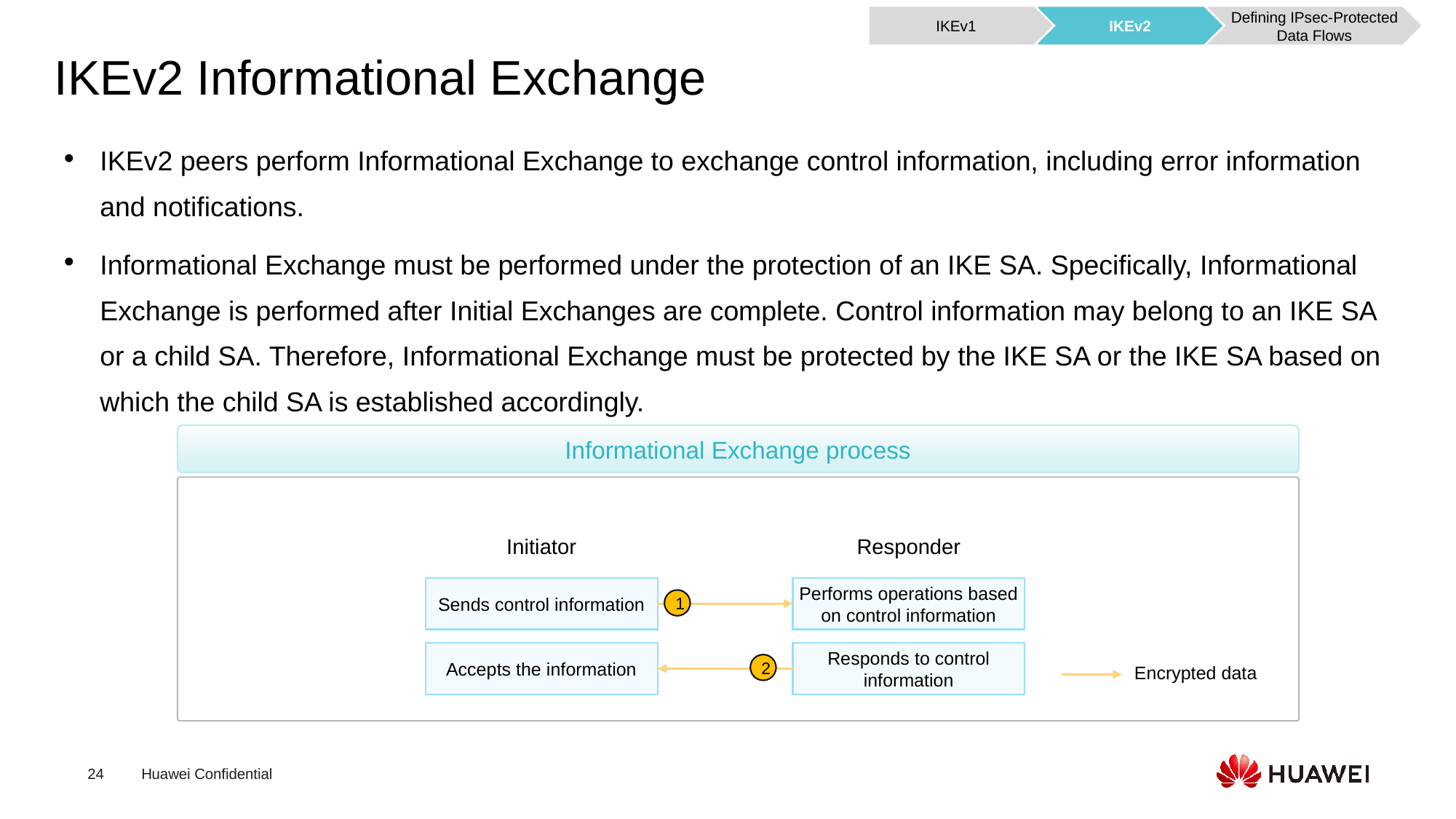

IKEv1
IKEv2
Defining IPsec-Protected Data Flows
# IKEv2 Informational Exchange
IKEv2 peers perform Informational Exchange to exchange control information, including error information and notifications.
Informational Exchange must be performed under the protection of an IKE SA. Specifically, Informational Exchange is performed after Initial Exchanges are complete. Control information may belong to an IKE SA or a child SA. Therefore, Informational Exchange must be protected by the IKE SA or the IKE SA based on which the child SA is established accordingly.
Informational Exchange process

Initiator
Responder
Sends control information
Performs operations based on control information
1
Accepts the information
Responds to control information
2
Encrypted data